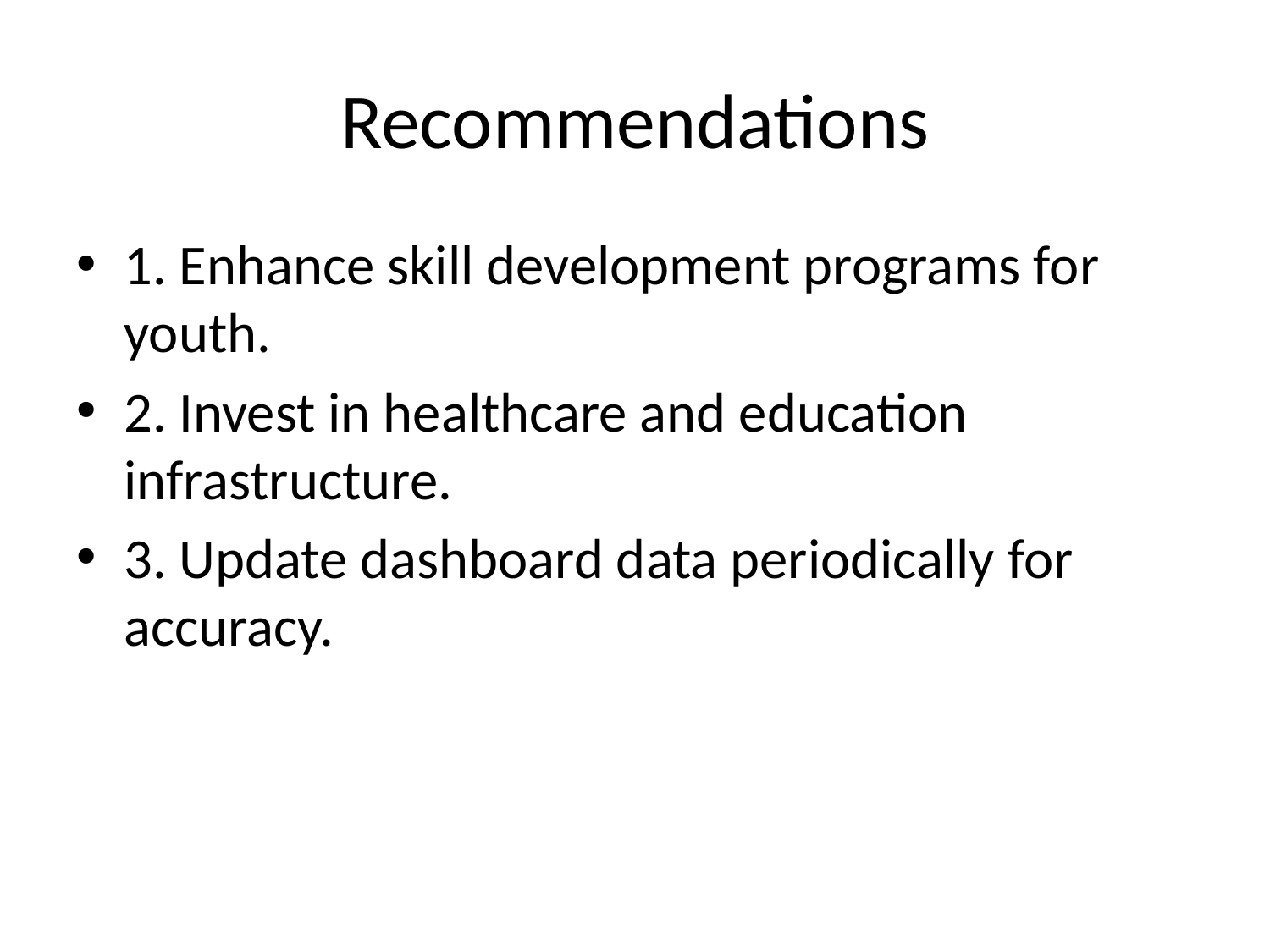

# Recommendations
1. Enhance skill development programs for youth.
2. Invest in healthcare and education infrastructure.
3. Update dashboard data periodically for accuracy.